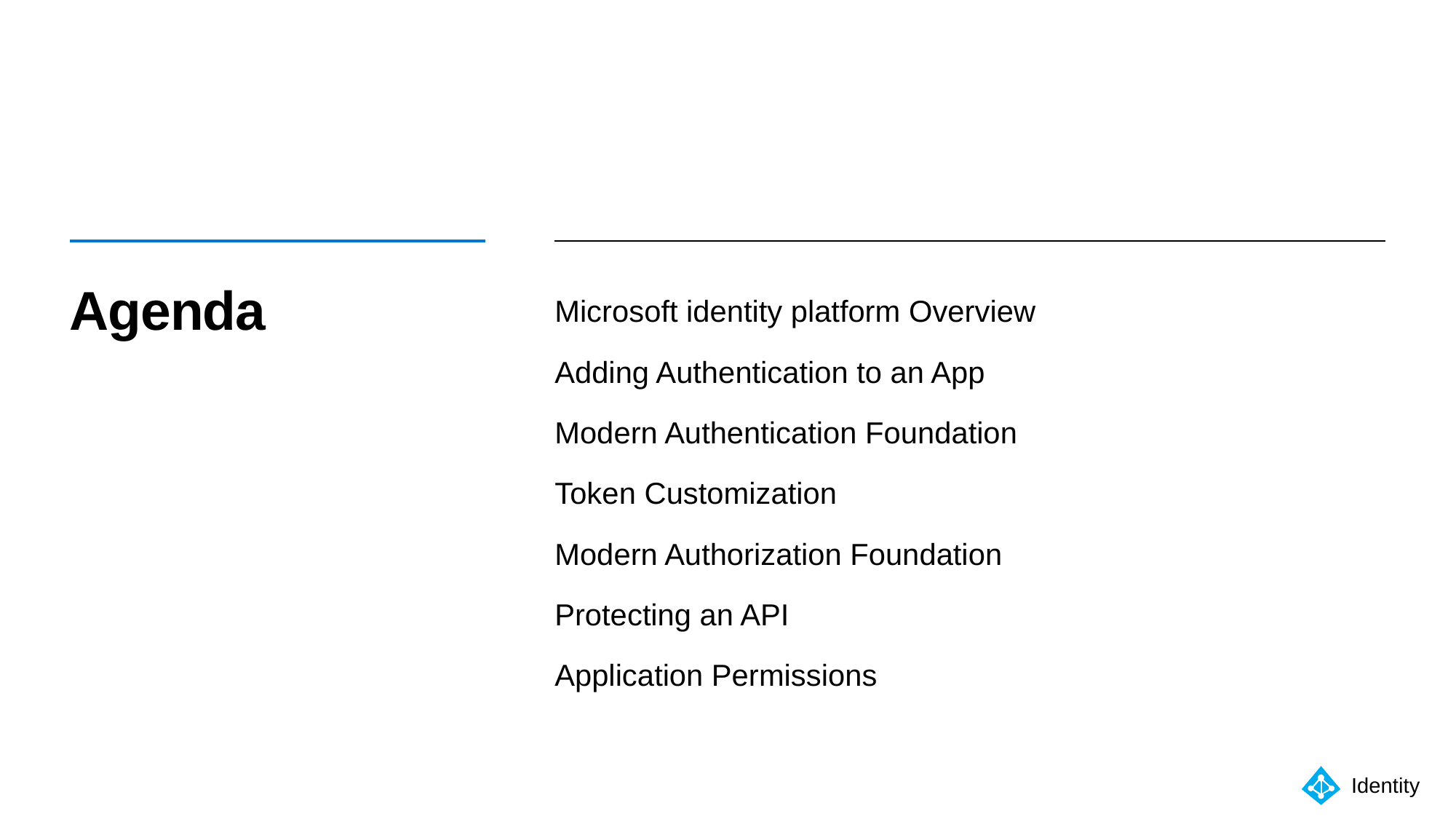

# Agenda
Microsoft identity platform Overview
Adding Authentication to an App
Modern Authentication Foundation
Token Customization
Modern Authorization Foundation
Protecting an API
Application Permissions